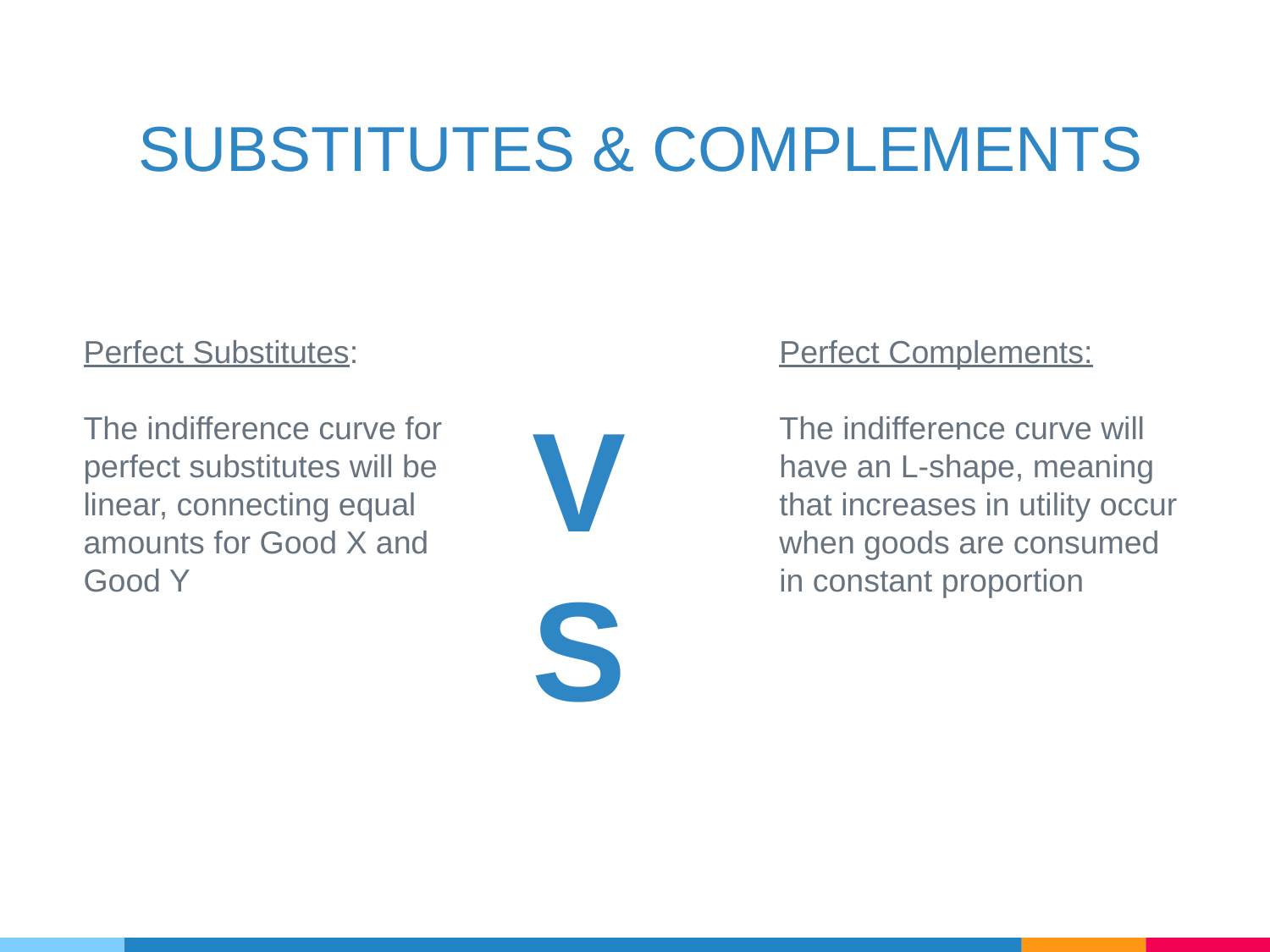

# SUBSTITUTES & COMPLEMENTS
Perfect Substitutes:

The indifference curve for perfect substitutes will be linear, connecting equal amounts for Good X and Good Y
Perfect Complements:

The indifference curve will have an L-shape, meaning that increases in utility occur when goods are consumed in constant proportion
VS